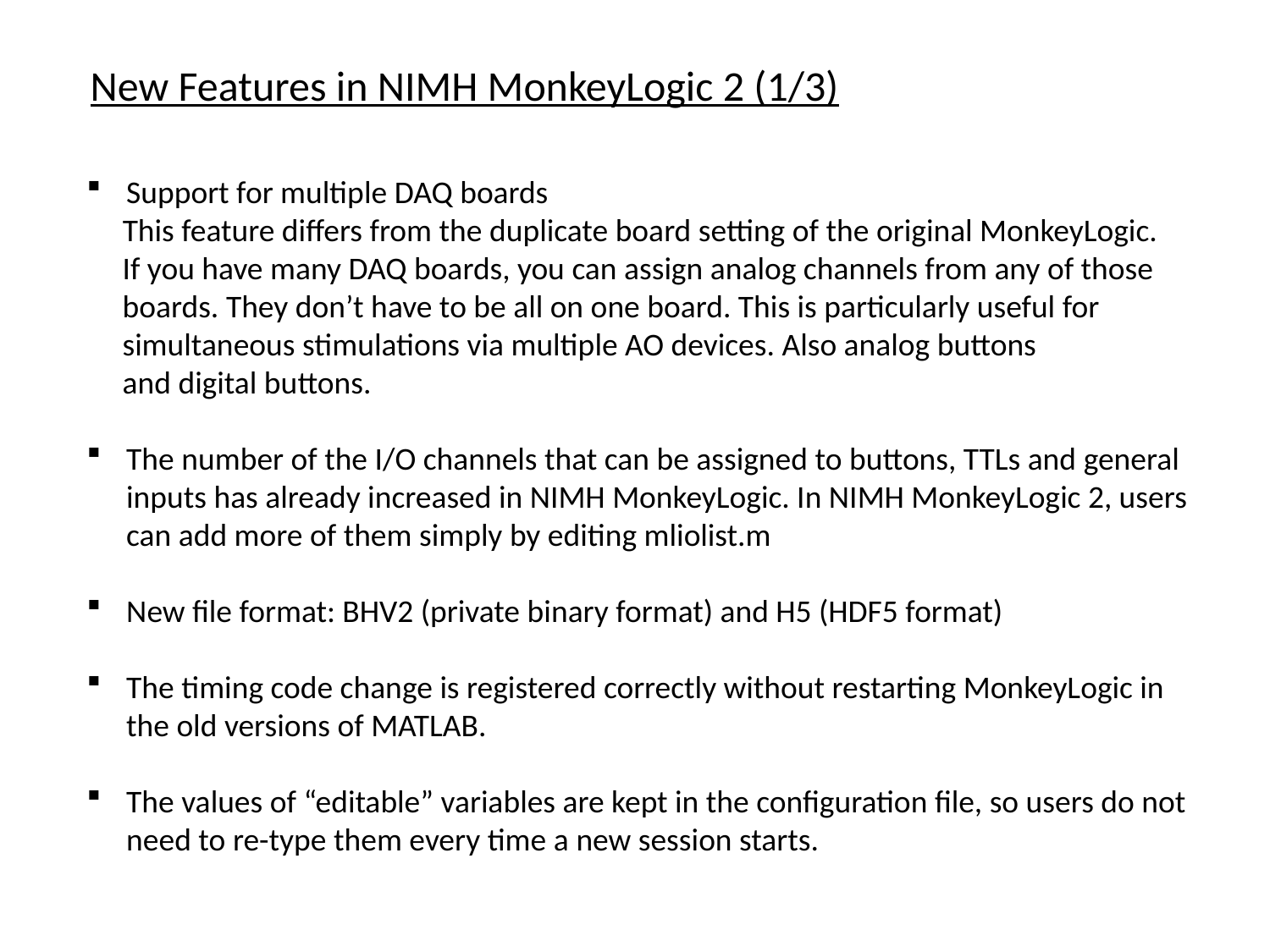

New Features in NIMH MonkeyLogic 2 (1/3)
Support for multiple DAQ boards
     This feature differs from the duplicate board setting of the original MonkeyLogic.
     If you have many DAQ boards, you can assign analog channels from any of those
     boards. They don’t have to be all on one board. This is particularly useful for
     simultaneous stimulations via multiple AO devices. Also analog buttons
     and digital buttons.

The number of the I/O channels that can be assigned to buttons, TTLs and general inputs has already increased in NIMH MonkeyLogic. In NIMH MonkeyLogic 2, users can add more of them simply by editing mliolist.m

New file format: BHV2 (private binary format) and H5 (HDF5 format)

The timing code change is registered correctly without restarting MonkeyLogic in the old versions of MATLAB.

The values of “editable” variables are kept in the configuration file, so users do not need to re-type them every time a new session starts.